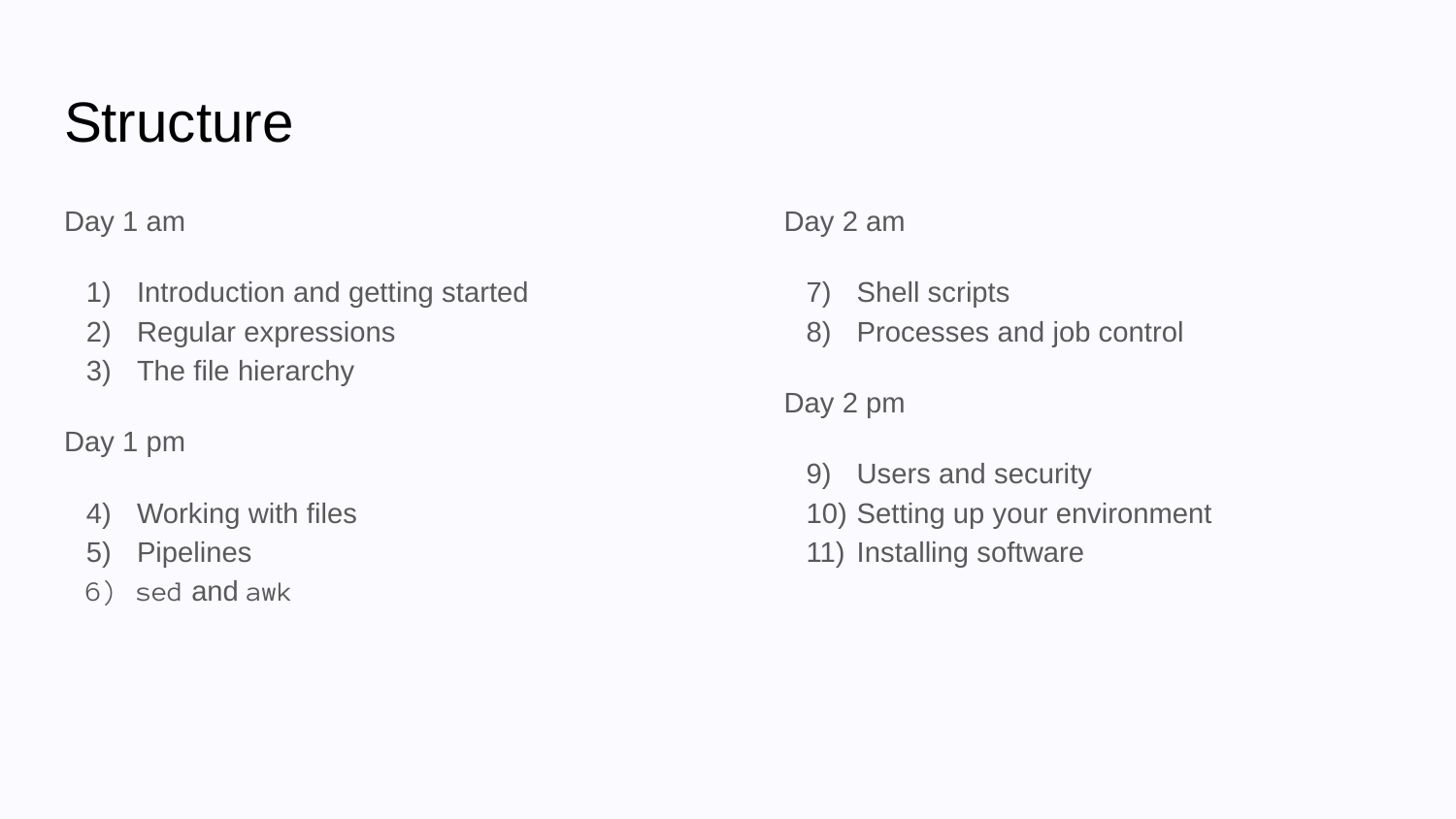

# Structure
Day 1 am
Introduction and getting started
Regular expressions
The file hierarchy
Day 1 pm
Working with files
Pipelines
sed and awk
Day 2 am
Shell scripts
Processes and job control
Day 2 pm
Users and security
Setting up your environment
Installing software